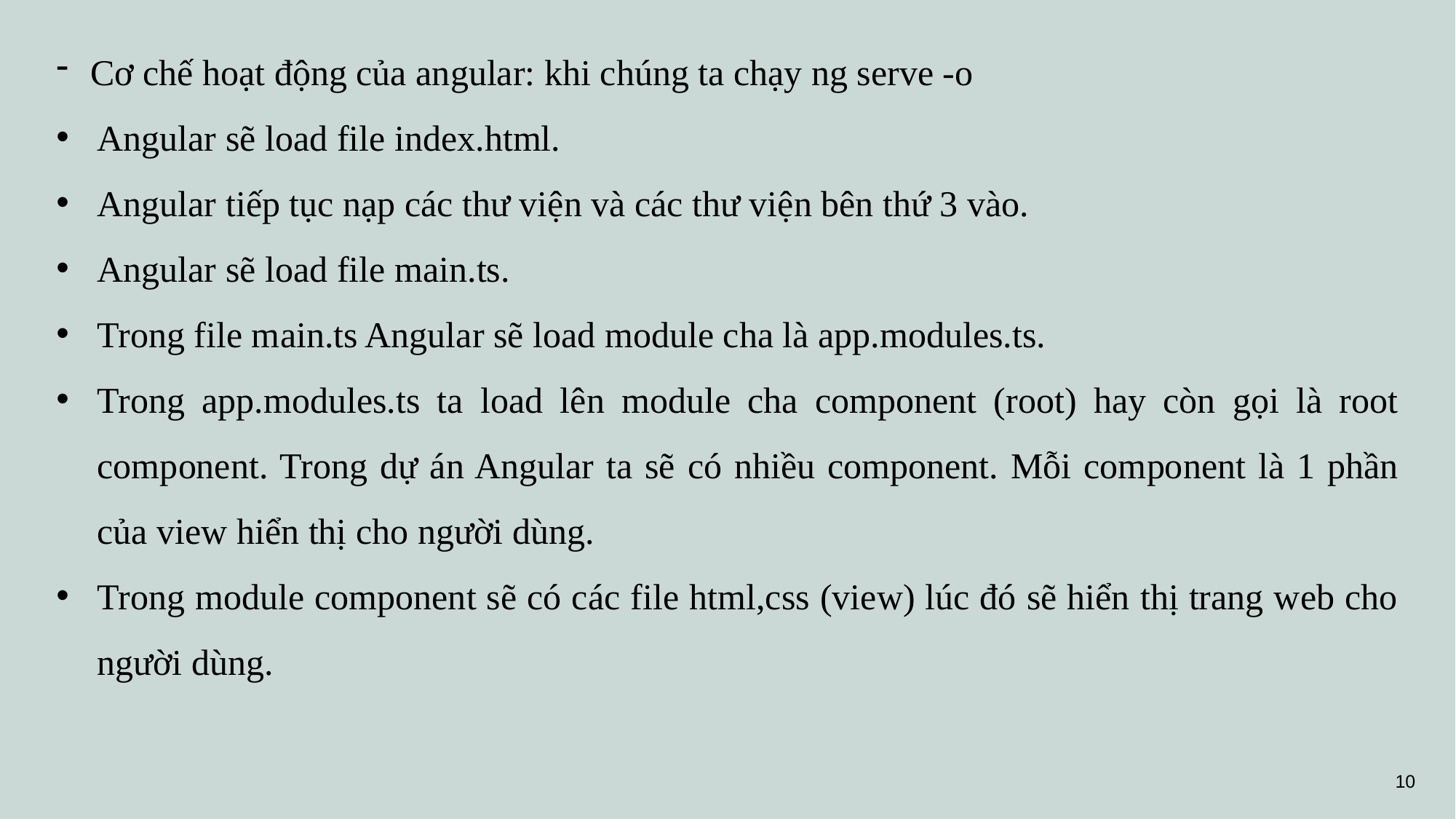

Cơ chế hoạt động của angular: khi chúng ta chạy ng serve -o
Angular sẽ load file index.html.
Angular tiếp tục nạp các thư viện và các thư viện bên thứ 3 vào.
Angular sẽ load file main.ts.
Trong file main.ts Angular sẽ load module cha là app.modules.ts.
Trong app.modules.ts ta load lên module cha component (root) hay còn gọi là root component. Trong dự án Angular ta sẽ có nhiều component. Mỗi component là 1 phần của view hiển thị cho người dùng.
Trong module component sẽ có các file html,css (view) lúc đó sẽ hiển thị trang web cho người dùng.

10